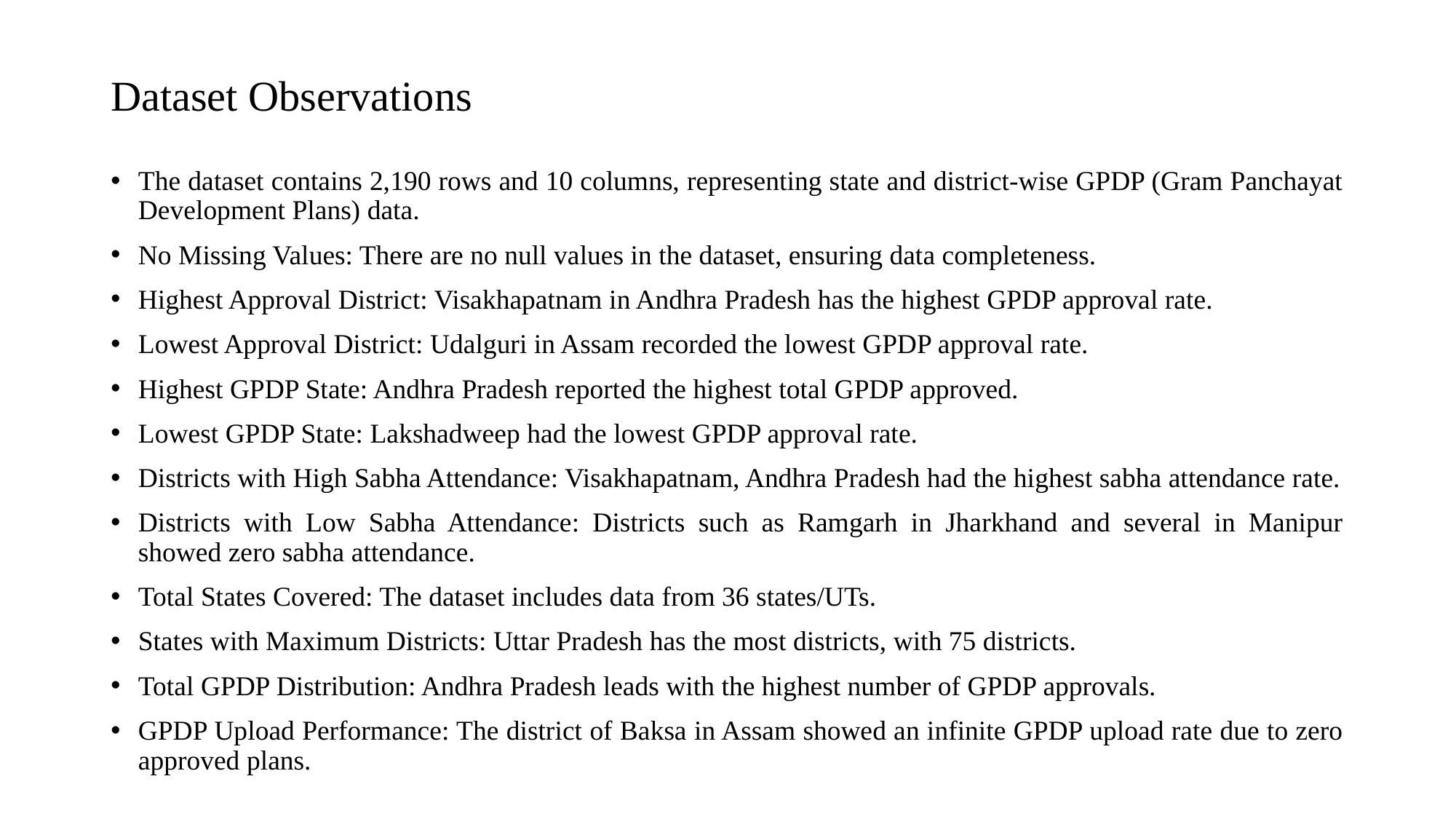

# Dataset Observations

The dataset contains 2,190 rows and 10 columns, representing state and district-wise GPDP (Gram Panchayat Development Plans) data.
No Missing Values: There are no null values in the dataset, ensuring data completeness.
Highest Approval District: Visakhapatnam in Andhra Pradesh has the highest GPDP approval rate.
Lowest Approval District: Udalguri in Assam recorded the lowest GPDP approval rate.
Highest GPDP State: Andhra Pradesh reported the highest total GPDP approved.
Lowest GPDP State: Lakshadweep had the lowest GPDP approval rate.
Districts with High Sabha Attendance: Visakhapatnam, Andhra Pradesh had the highest sabha attendance rate.
Districts with Low Sabha Attendance: Districts such as Ramgarh in Jharkhand and several in Manipur showed zero sabha attendance.
Total States Covered: The dataset includes data from 36 states/UTs.
States with Maximum Districts: Uttar Pradesh has the most districts, with 75 districts.
Total GPDP Distribution: Andhra Pradesh leads with the highest number of GPDP approvals.
GPDP Upload Performance: The district of Baksa in Assam showed an infinite GPDP upload rate due to zero approved plans.